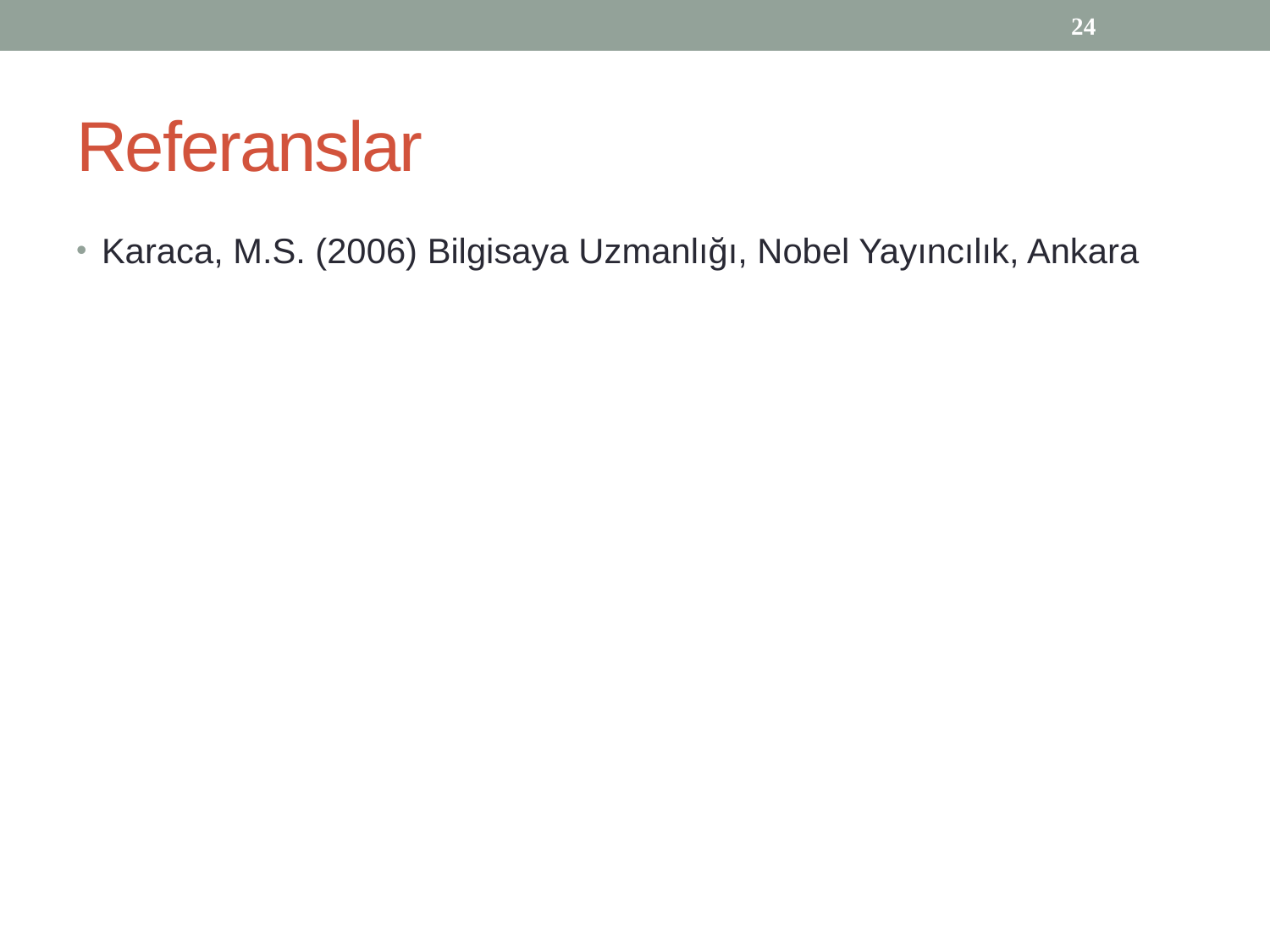

24
# Referanslar
Karaca, M.S. (2006) Bilgisaya Uzmanlığı, Nobel Yayıncılık, Ankara